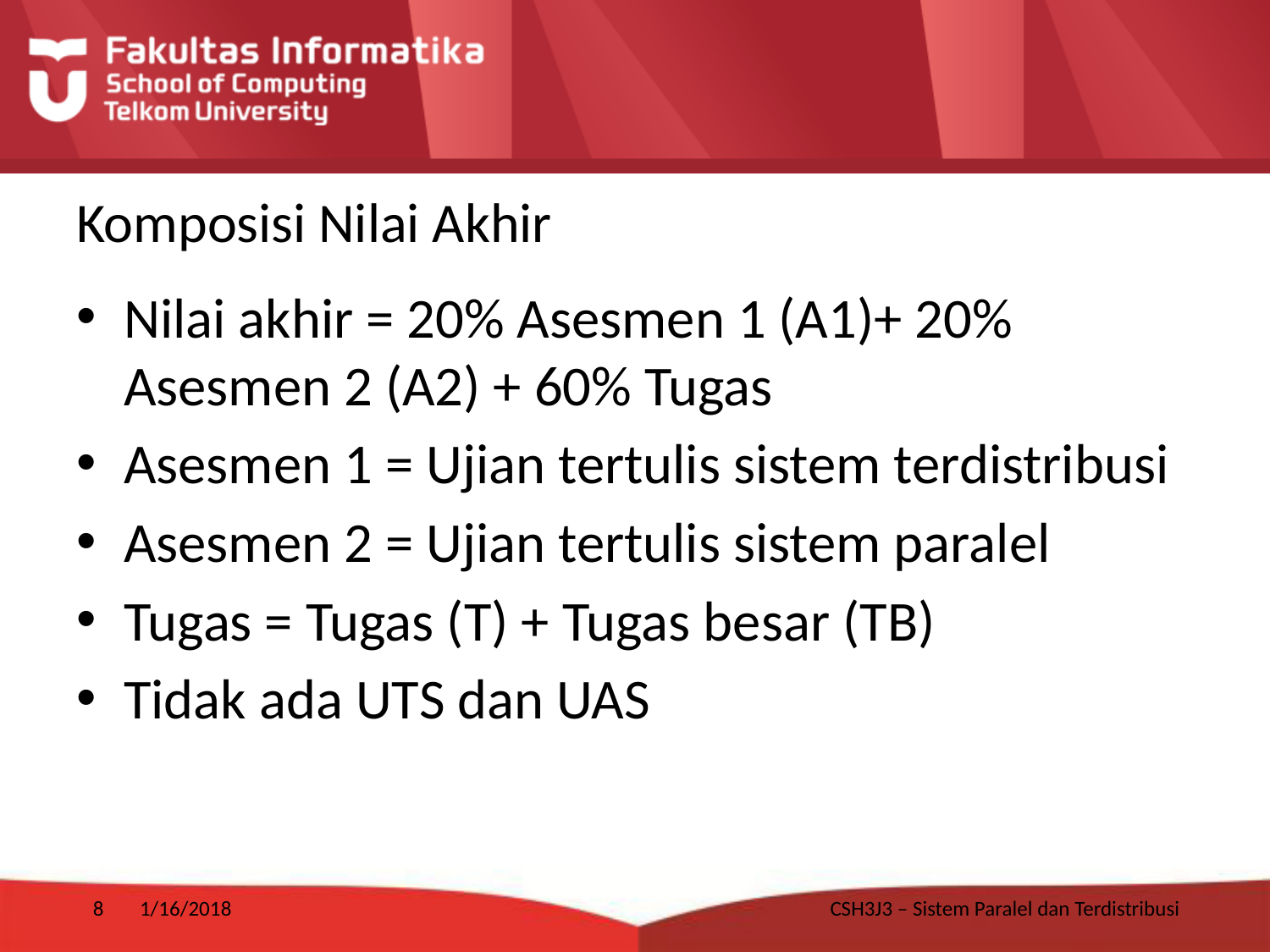

# Komposisi Nilai Akhir
Nilai akhir = 20% Asesmen 1 (A1)+ 20% Asesmen 2 (A2) + 60% Tugas
Asesmen 1 = Ujian tertulis sistem terdistribusi
Asesmen 2 = Ujian tertulis sistem paralel
Tugas = Tugas (T) + Tugas besar (TB)
Tidak ada UTS dan UAS
8
1/16/2018
CSH3J3 – Sistem Paralel dan Terdistribusi